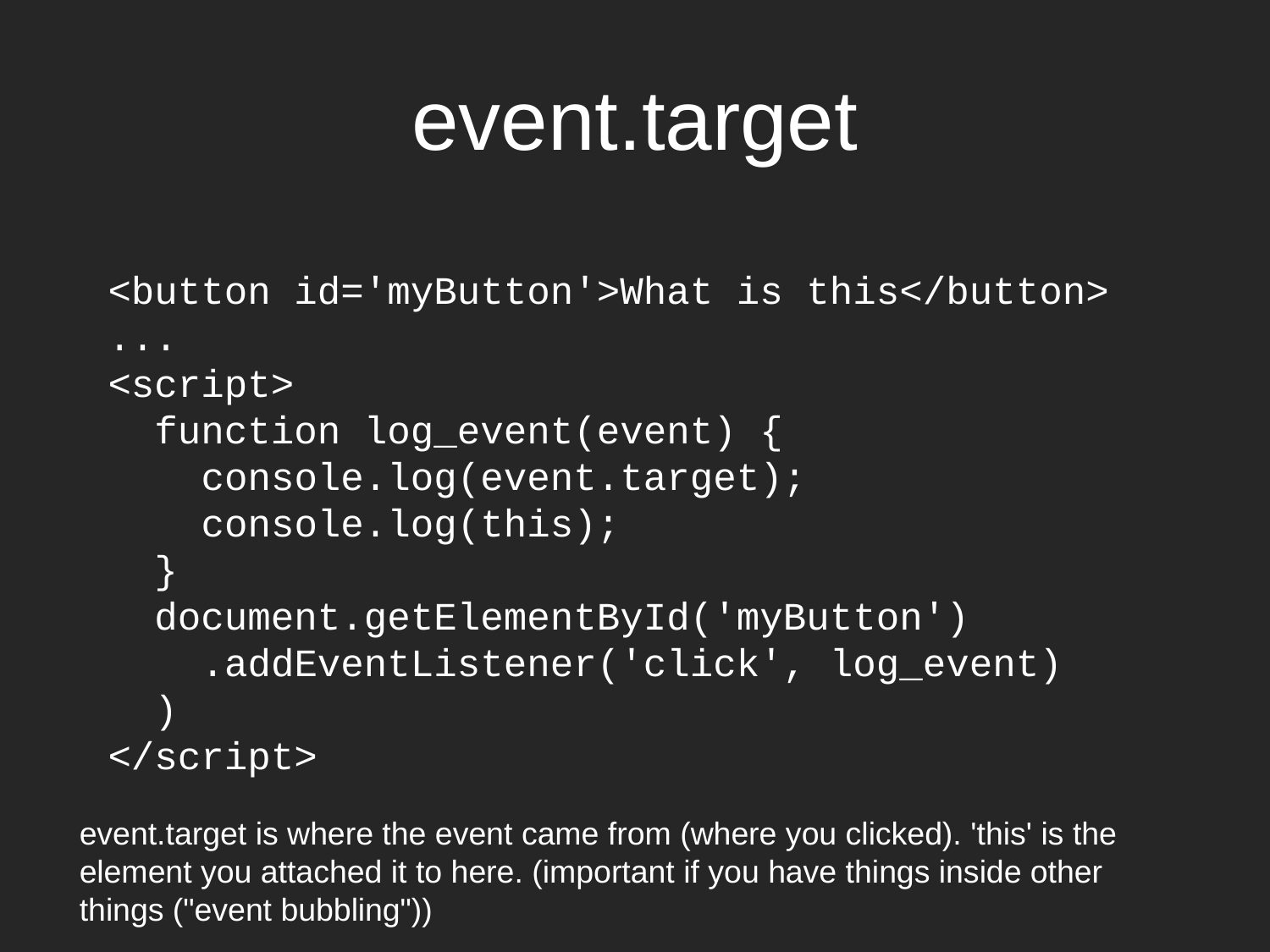

# event.target
<button id='myButton'>What is this</button>
...
<script>
  function log_event(event) {
    console.log(event.target);
    console.log(this);
  }
  document.getElementById('myButton')
    .addEventListener('click', log_event)
  )
</script>

event.target is where the event came from (where you clicked). 'this' is the element you attached it to here. (important if you have things inside other things ("event bubbling"))